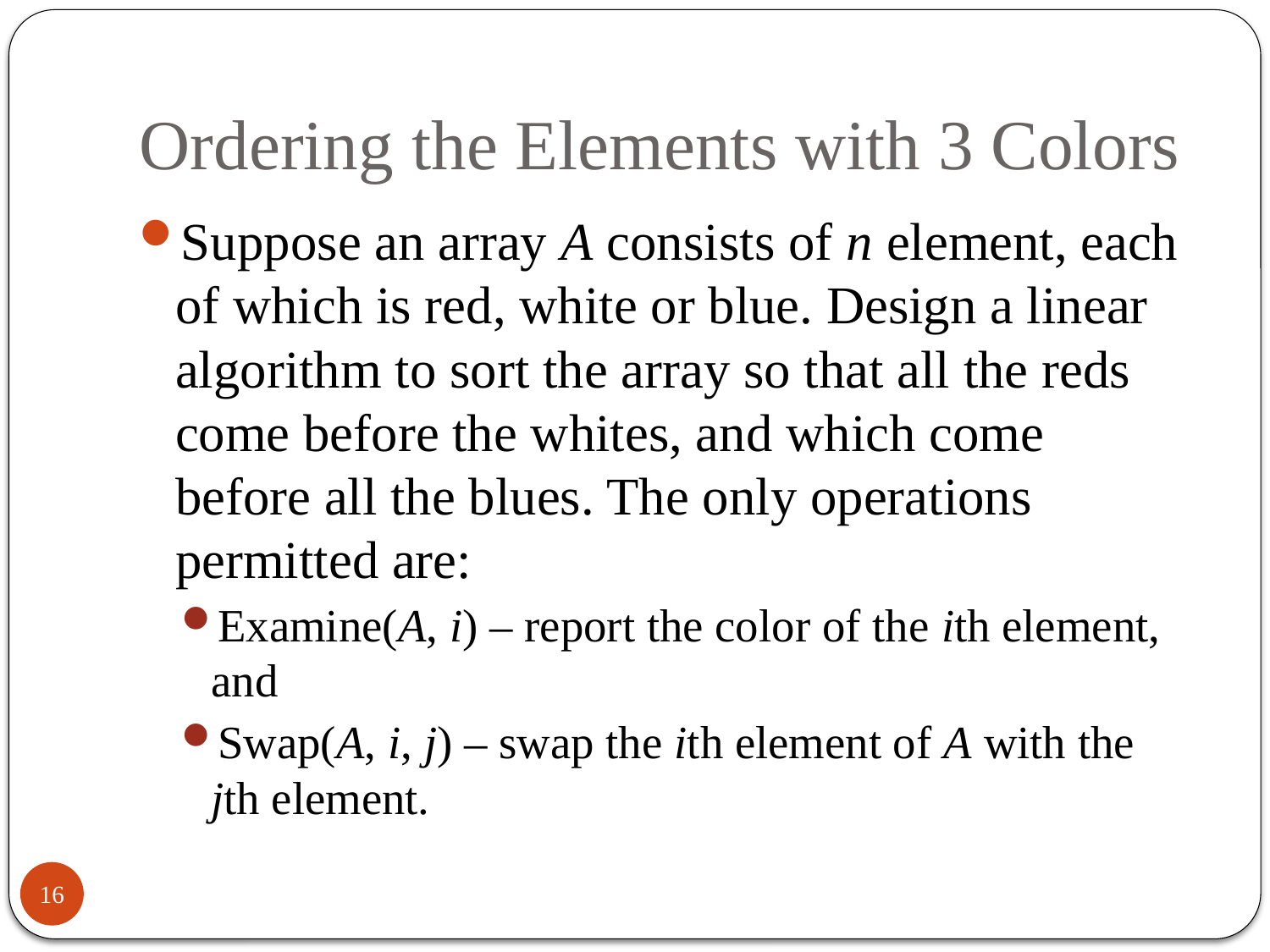

# Ordering the Elements with 3 Colors
Suppose an array A consists of n element, each of which is red, white or blue. Design a linear algorithm to sort the array so that all the reds come before the whites, and which come before all the blues. The only operations permitted are:
Examine(A, i) – report the color of the ith element, and
Swap(A, i, j) – swap the ith element of A with the jth element.
16